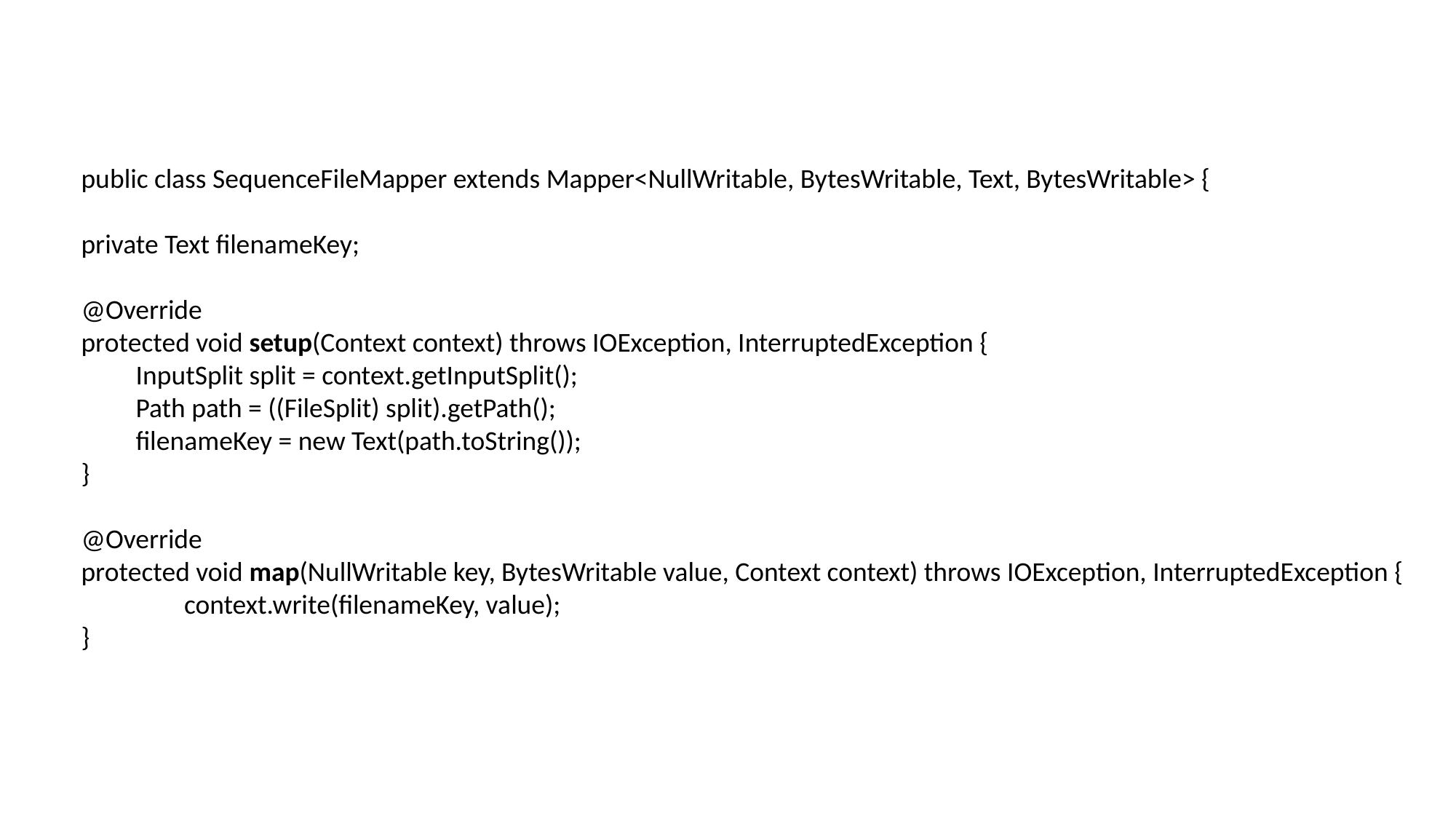

public class SequenceFileMapper extends Mapper<NullWritable, BytesWritable, Text, BytesWritable> {

 private Text filenameKey;

 @Override
 protected void setup(Context context) throws IOException, InterruptedException {
 InputSplit split = context.getInputSplit();
 Path path = ((FileSplit) split).getPath();
 filenameKey = new Text(path.toString());
 }

 @Override
 protected void map(NullWritable key, BytesWritable value, Context context) throws IOException, InterruptedException {
 	context.write(filenameKey, value);
 }